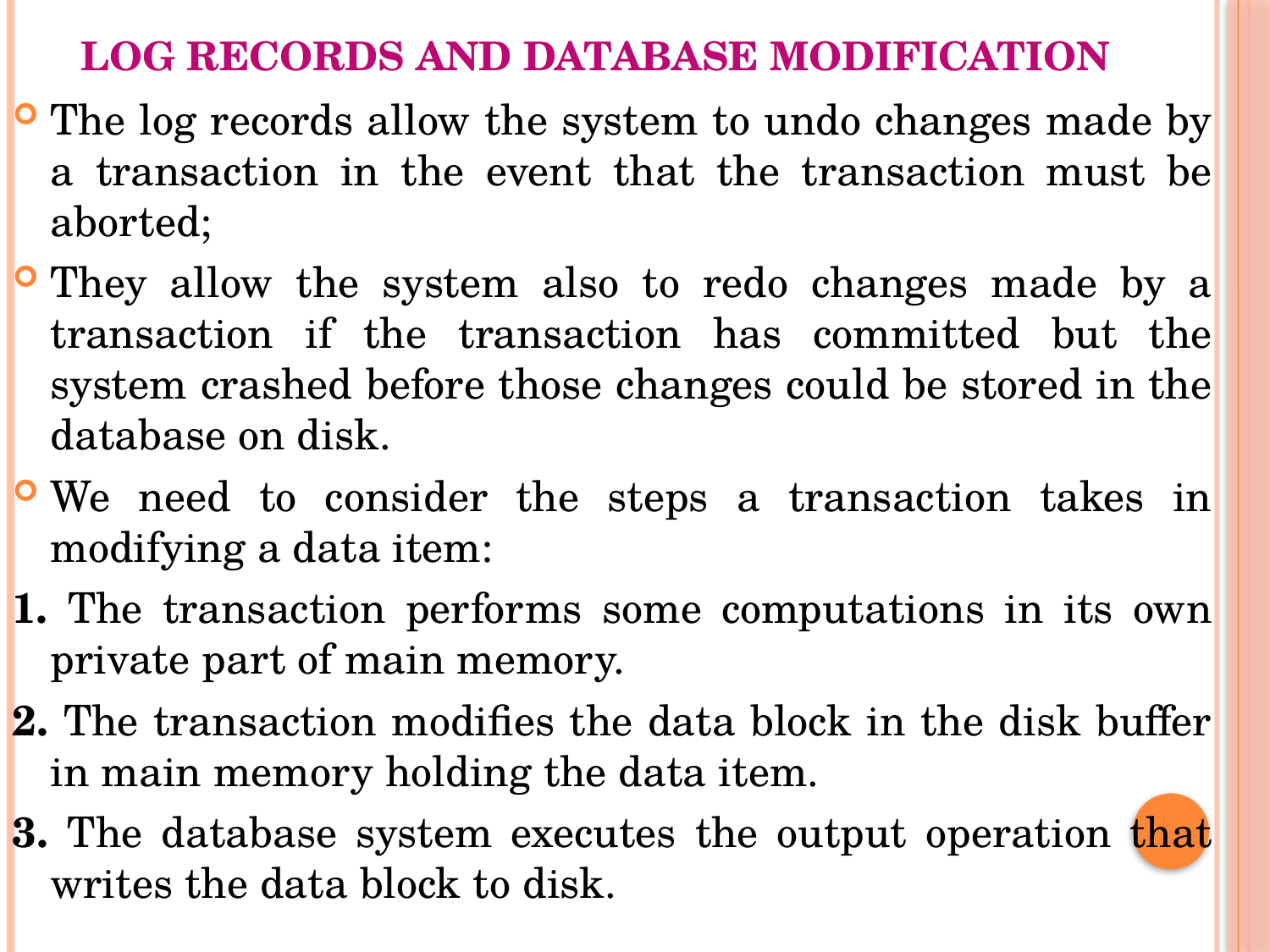

# Log Records and Database Modification
The log records allow the system to undo changes made by a transaction in the event that the transaction must be aborted;
They allow the system also to redo changes made by a transaction if the transaction has committed but the system crashed before those changes could be stored in the database on disk.
We need to consider the steps a transaction takes in modifying a data item:
1. The transaction performs some computations in its own private part of main memory.
2. The transaction modifies the data block in the disk buffer in main memory holding the data item.
3. The database system executes the output operation that writes the data block to disk.